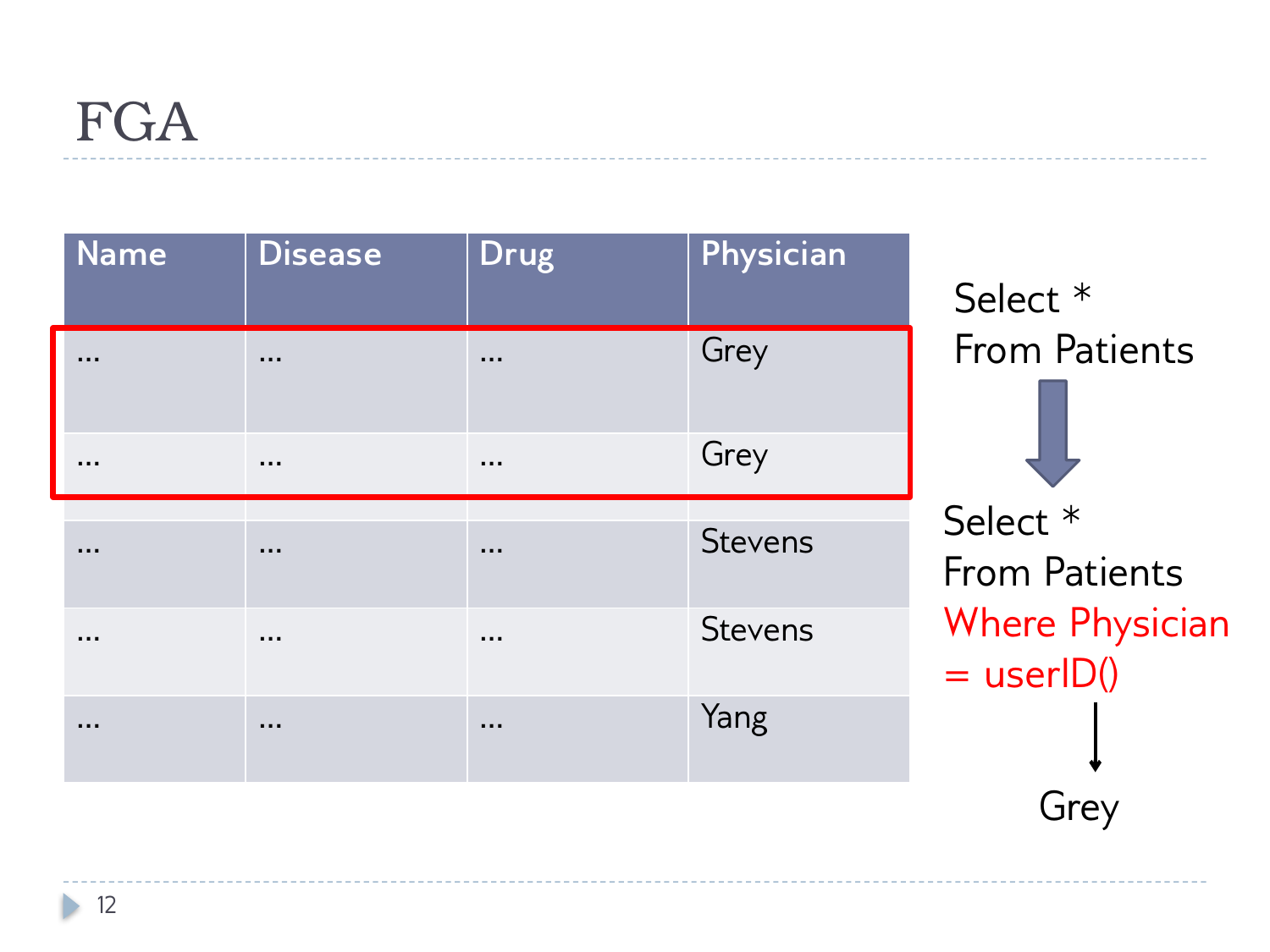

# FGA
| Name | Disease | Drug | Physician |
| --- | --- | --- | --- |
| … | … | … | Grey |
| … | … | … | Grey |
| … | … | … | Stevens |
| … | … | … | Stevens |
| … | … | … | Yang |
Select *
From Patients

Select *
From Patients
Where Physician = userID()
Grey
12